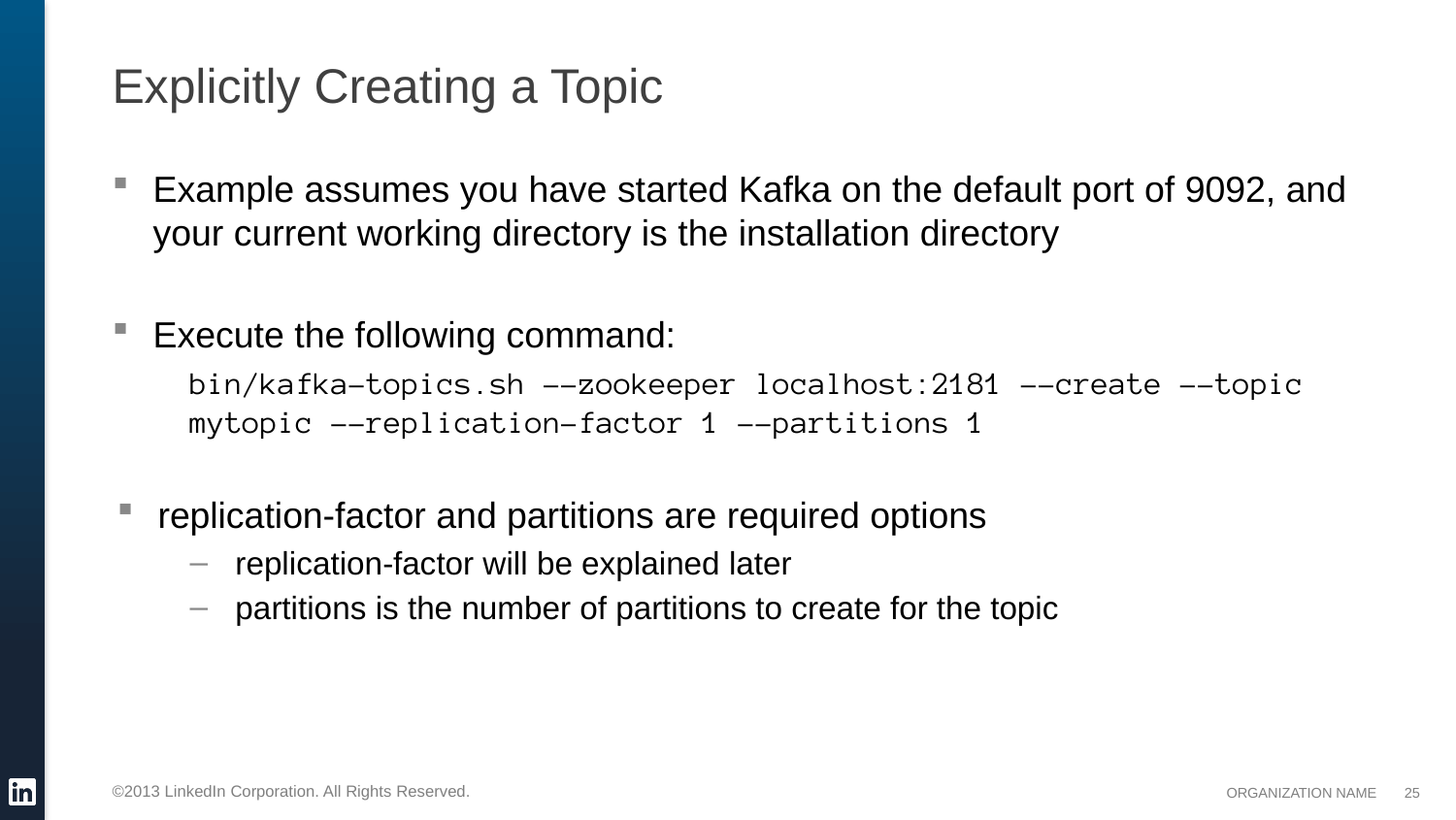

# Explicitly Creating a Topic
Example assumes you have started Kafka on the default port of 9092, and your current working directory is the installation directory

Execute the following command:
bin/kafka-topics.sh --zookeeper localhost:2181 --create --topic mytopic --replication-factor 1 --partitions 1

replication-factor and partitions are required options
replication-factor will be explained later
partitions is the number of partitions to create for the topic
25